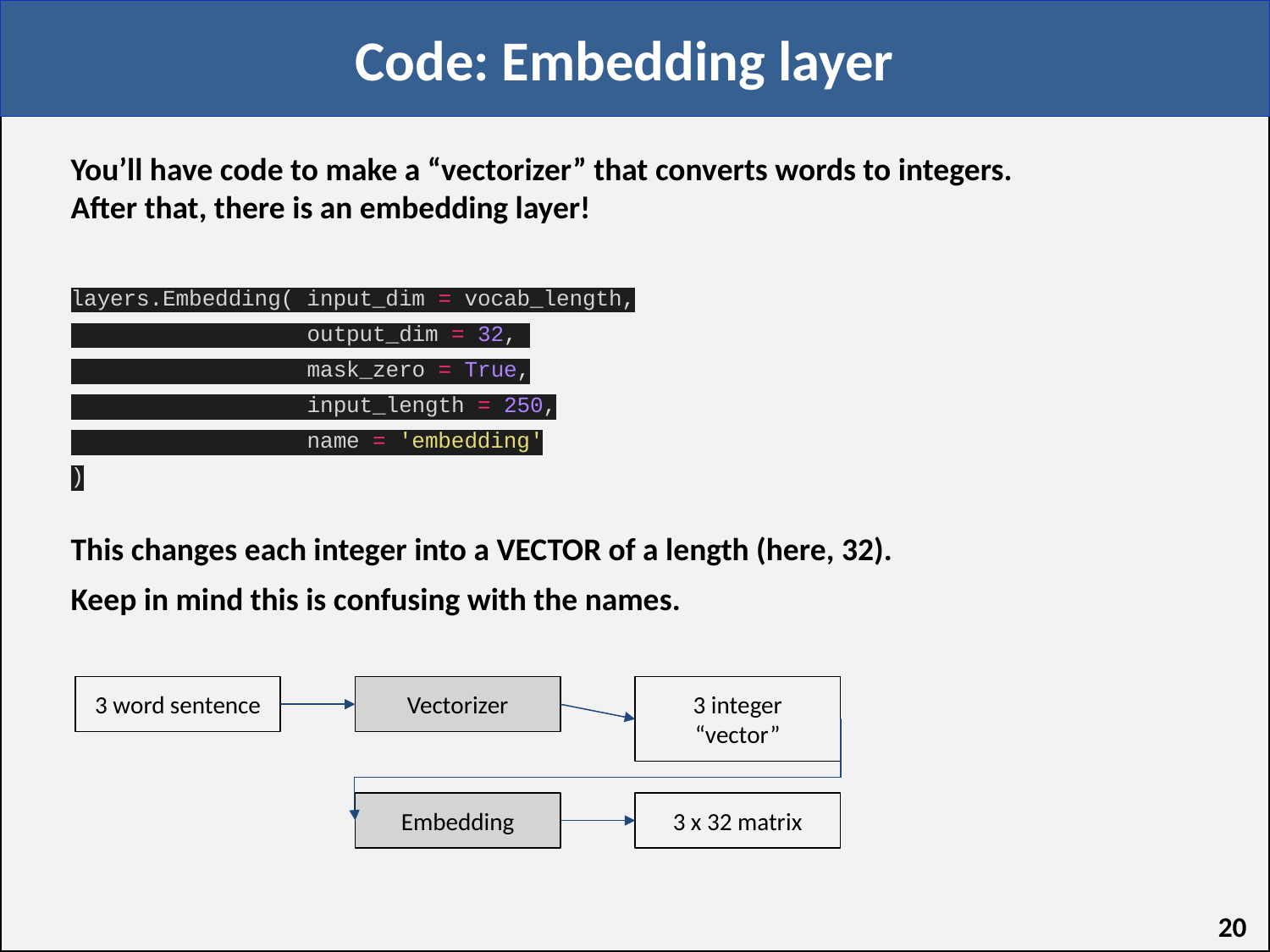

# Code: Embedding layer
You’ll have code to make a “vectorizer” that converts words to integers.
After that, there is an embedding layer!

layers.Embedding( input_dim = vocab_length,
                  output_dim = 32,
                  mask_zero = True,
                  input_length = 250,
                  name = 'embedding'
)

This changes each integer into a VECTOR of a length (here, 32).
Keep in mind this is confusing with the names.
3 word sentence
Vectorizer
3 integer “vector”
Embedding
3 x 32 matrix
20